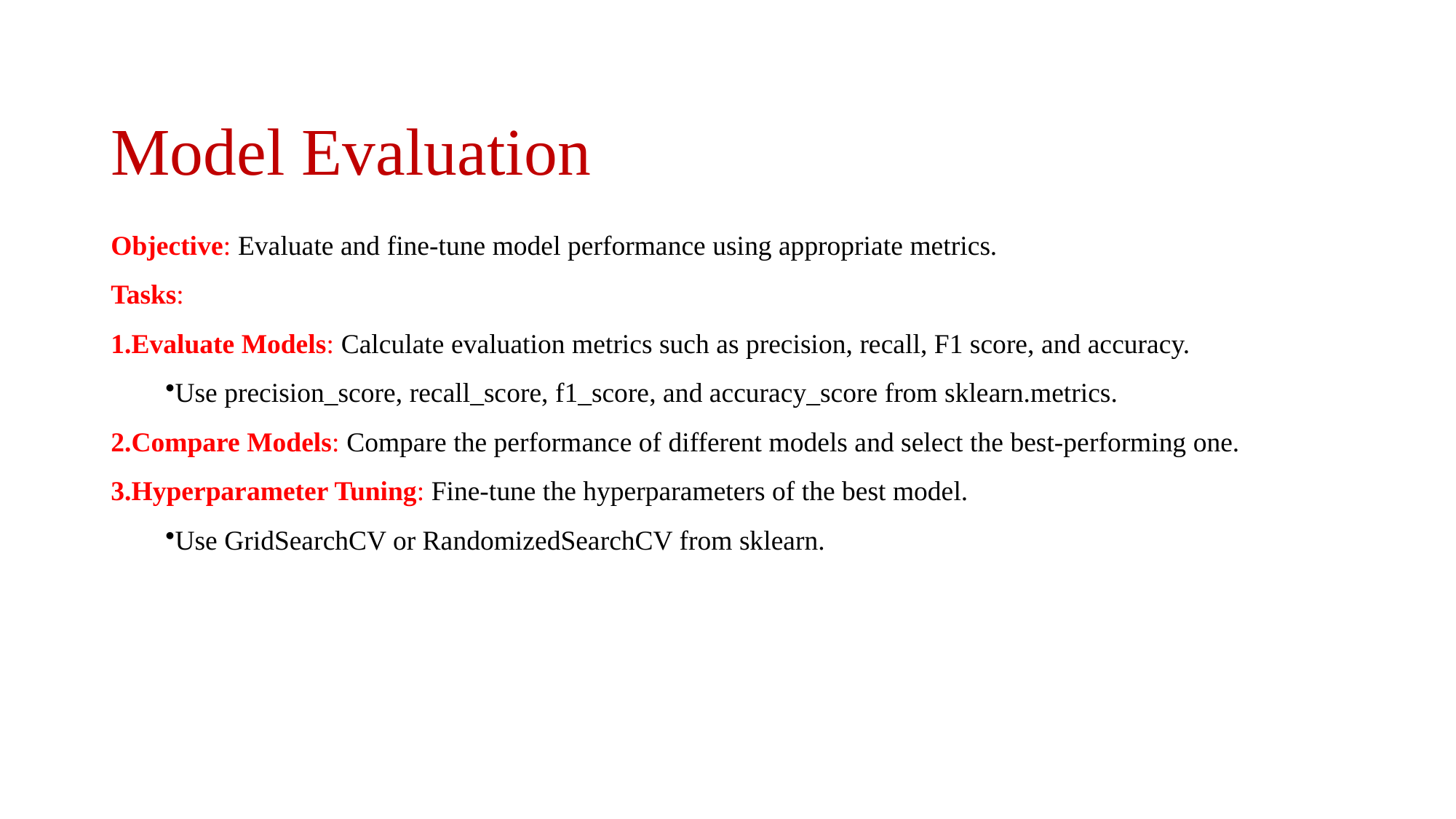

# Model Evaluation
Objective: Evaluate and fine-tune model performance using appropriate metrics.
Tasks:
Evaluate Models: Calculate evaluation metrics such as precision, recall, F1 score, and accuracy.
Use precision_score, recall_score, f1_score, and accuracy_score from sklearn.metrics.
Compare Models: Compare the performance of different models and select the best-performing one.
Hyperparameter Tuning: Fine-tune the hyperparameters of the best model.
Use GridSearchCV or RandomizedSearchCV from sklearn.